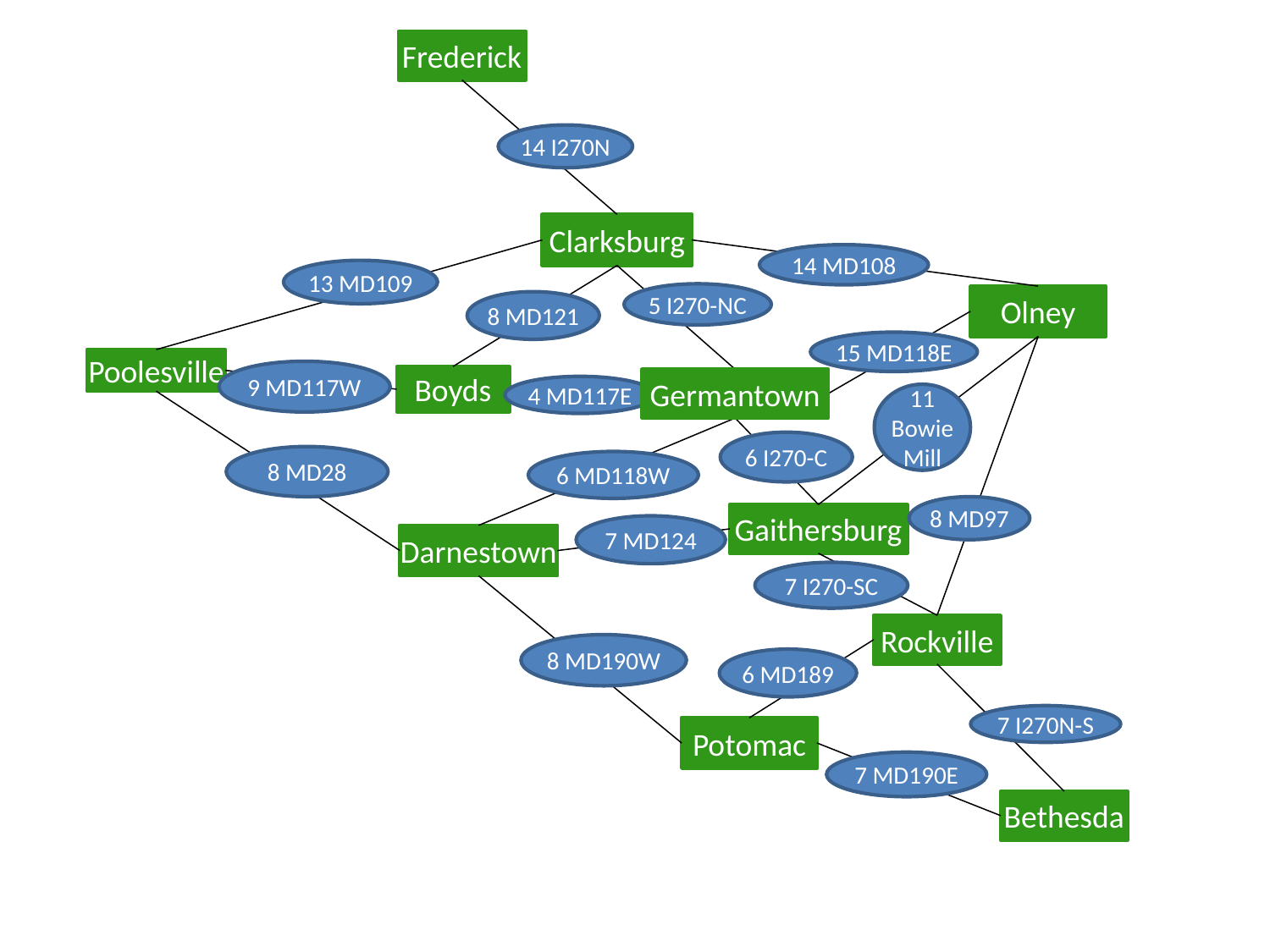

Frederick
14 I270N
Clarksburg
14 MD108
13 MD109
5 I270-NC
Olney
8 MD121
15 MD118E
Poolesville
9 MD117W
Boyds
Germantown
4 MD117E
11 Bowie Mill
6 I270-C
8 MD28
6 MD118W
8 MD97
Gaithersburg
7 MD124
Darnestown
7 I270-SC
Rockville
8 MD190W
6 MD189
7 I270N-S
Potomac
7 MD190E
Bethesda